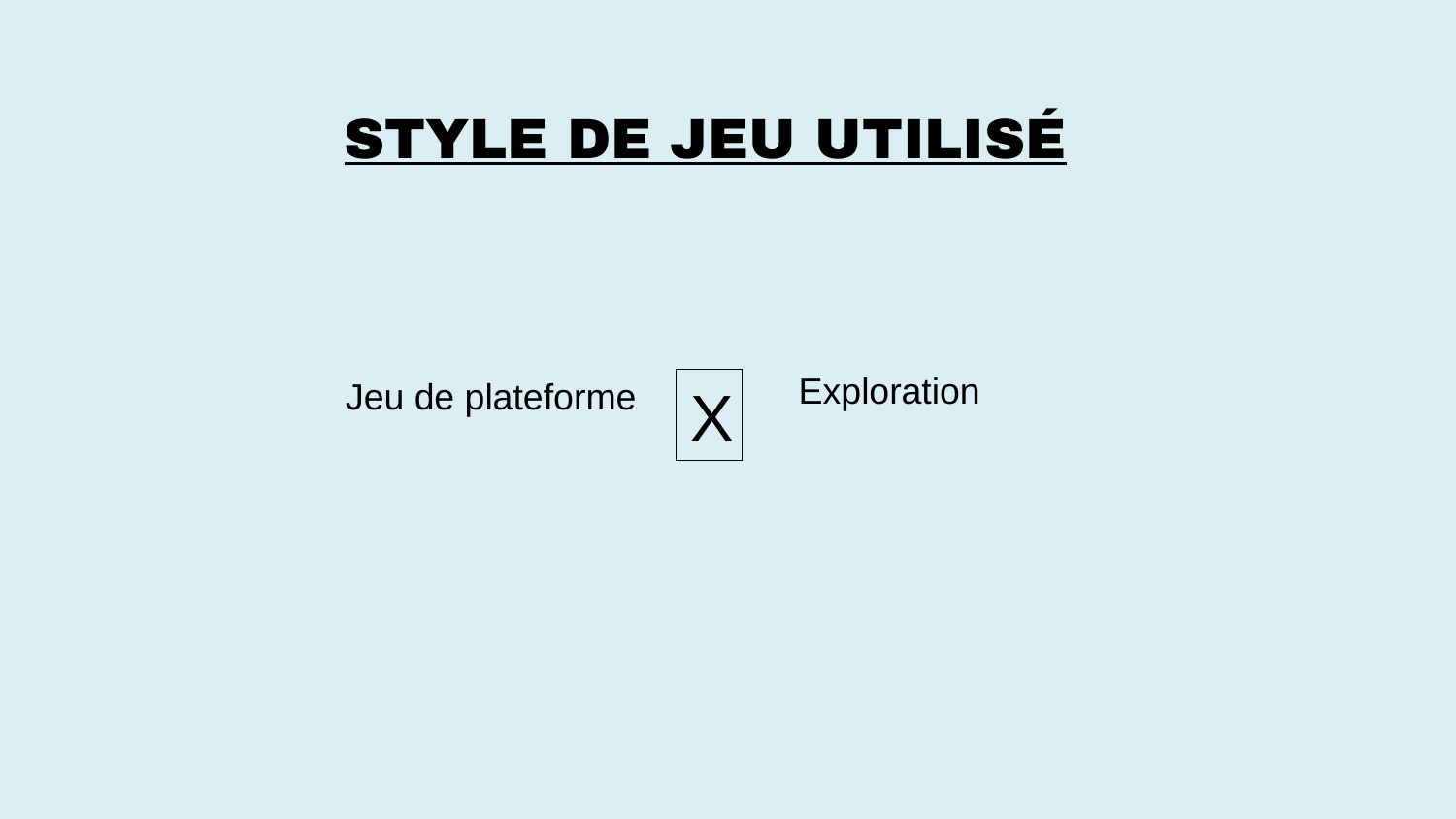

STYLE DE JEU UTILISÉ

Exploration

Jeu de plateforme

X